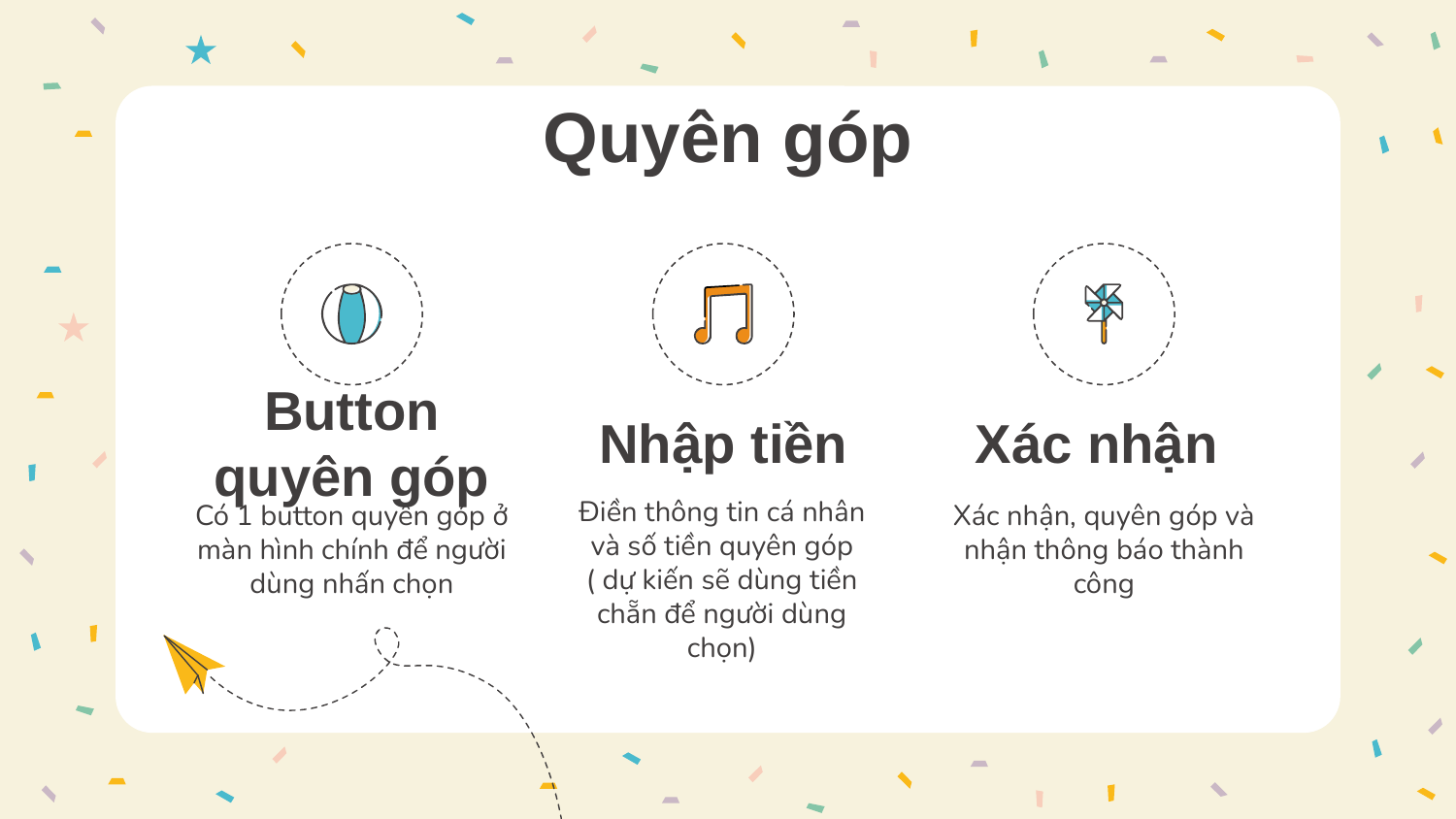

Quyên góp

# Button quyên góp
Nhập tiền
Xác nhận
Có 1 button quyên góp ở màn hình chính để người dùng nhấn chọn
Xác nhận, quyên góp và nhận thông báo thành công
Điền thông tin cá nhân và số tiền quyên góp ( dự kiến sẽ dùng tiền chẵn để người dùng chọn)